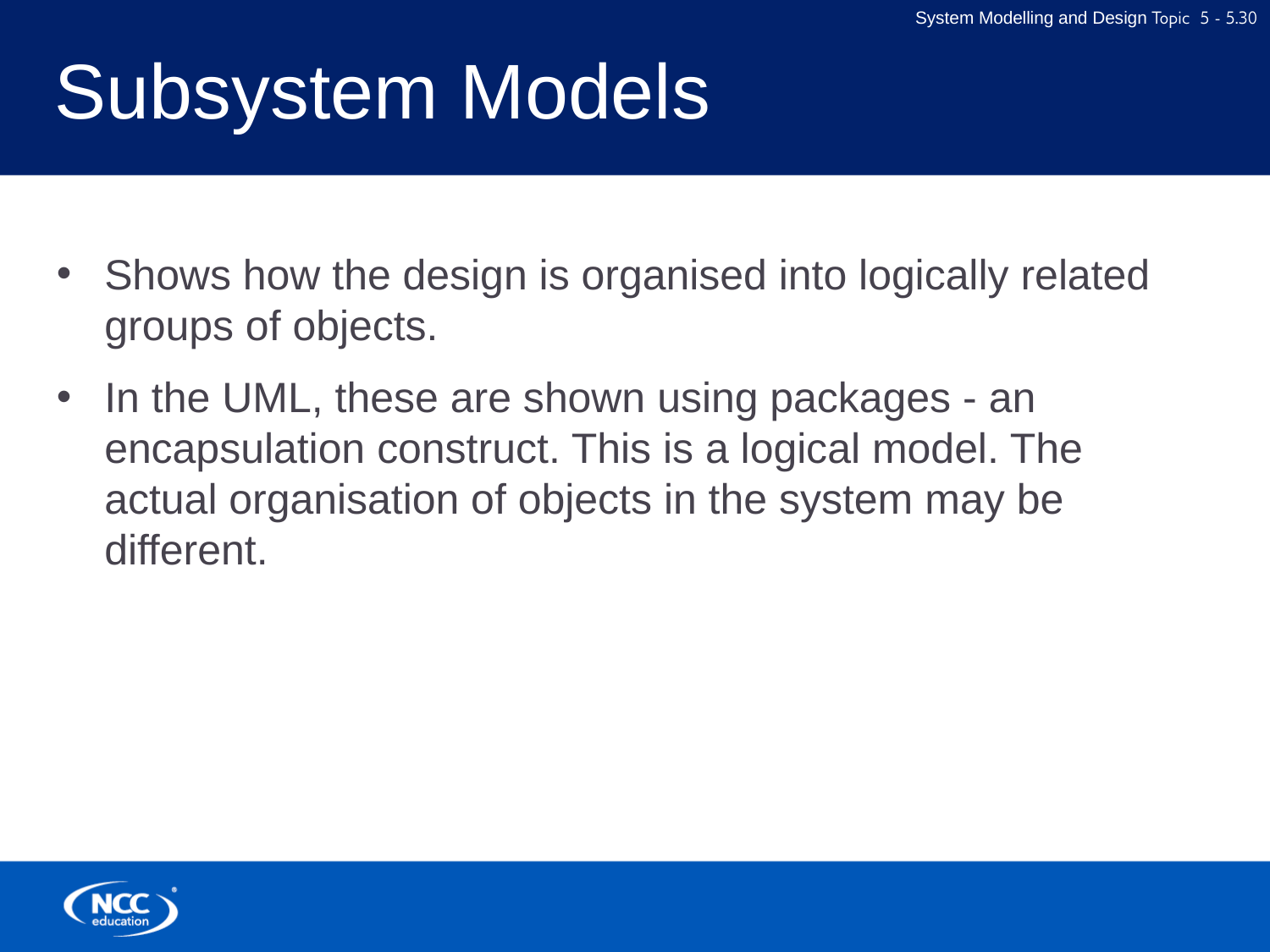

Subsystem Models
Shows how the design is organised into logically related  groups of objects.
In the UML, these are shown using packages - an  encapsulation construct. This is a logical model. The  actual organisation of objects in the system may be  different.